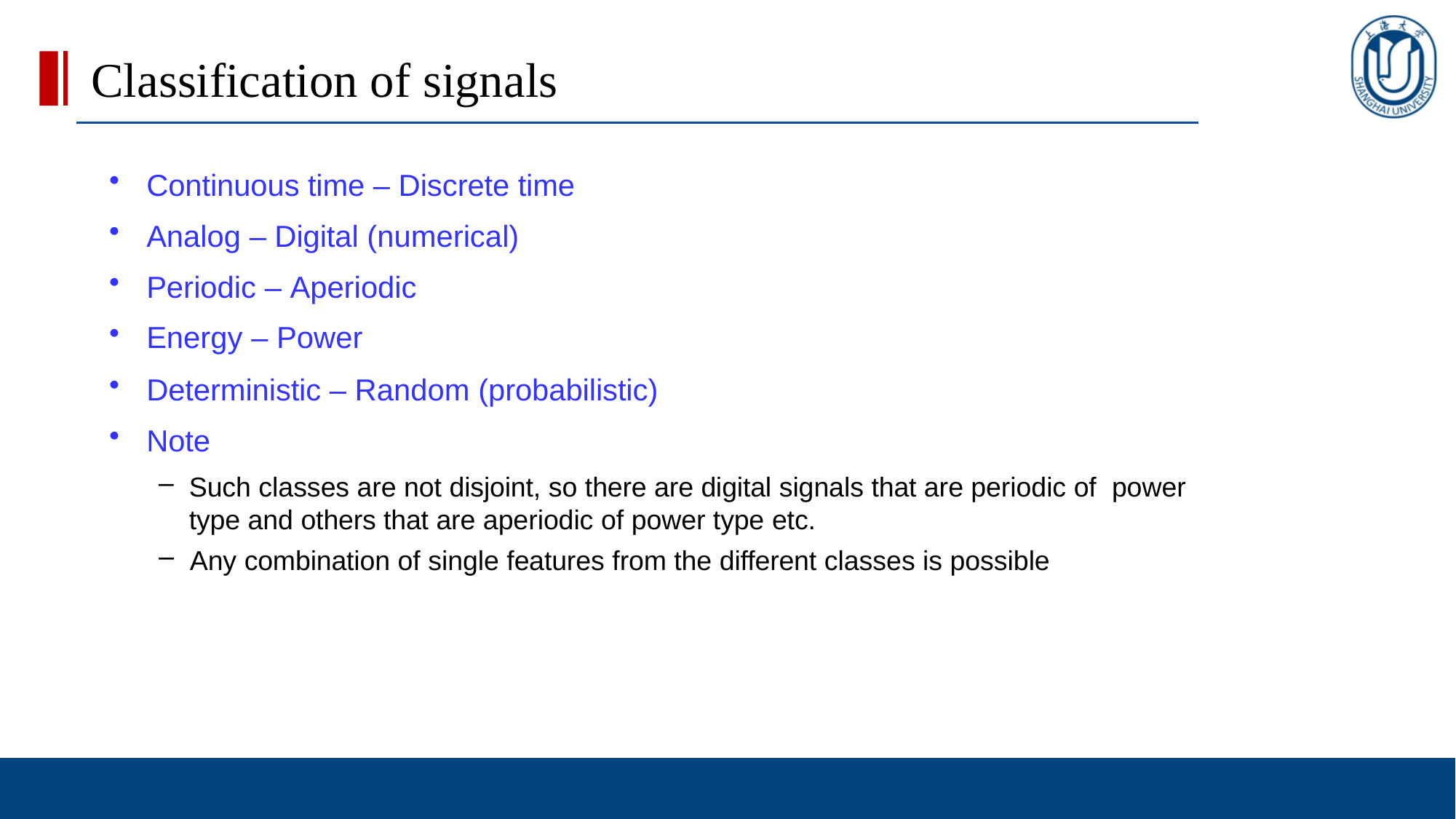

# Classification of signals
Continuous time – Discrete time
Analog – Digital (numerical)
Periodic – Aperiodic
Energy – Power
Deterministic – Random (probabilistic)
Note
Such classes are not disjoint, so there are digital signals that are periodic of  power type and others that are aperiodic of power type etc.
Any combination of single features from the different classes is possible